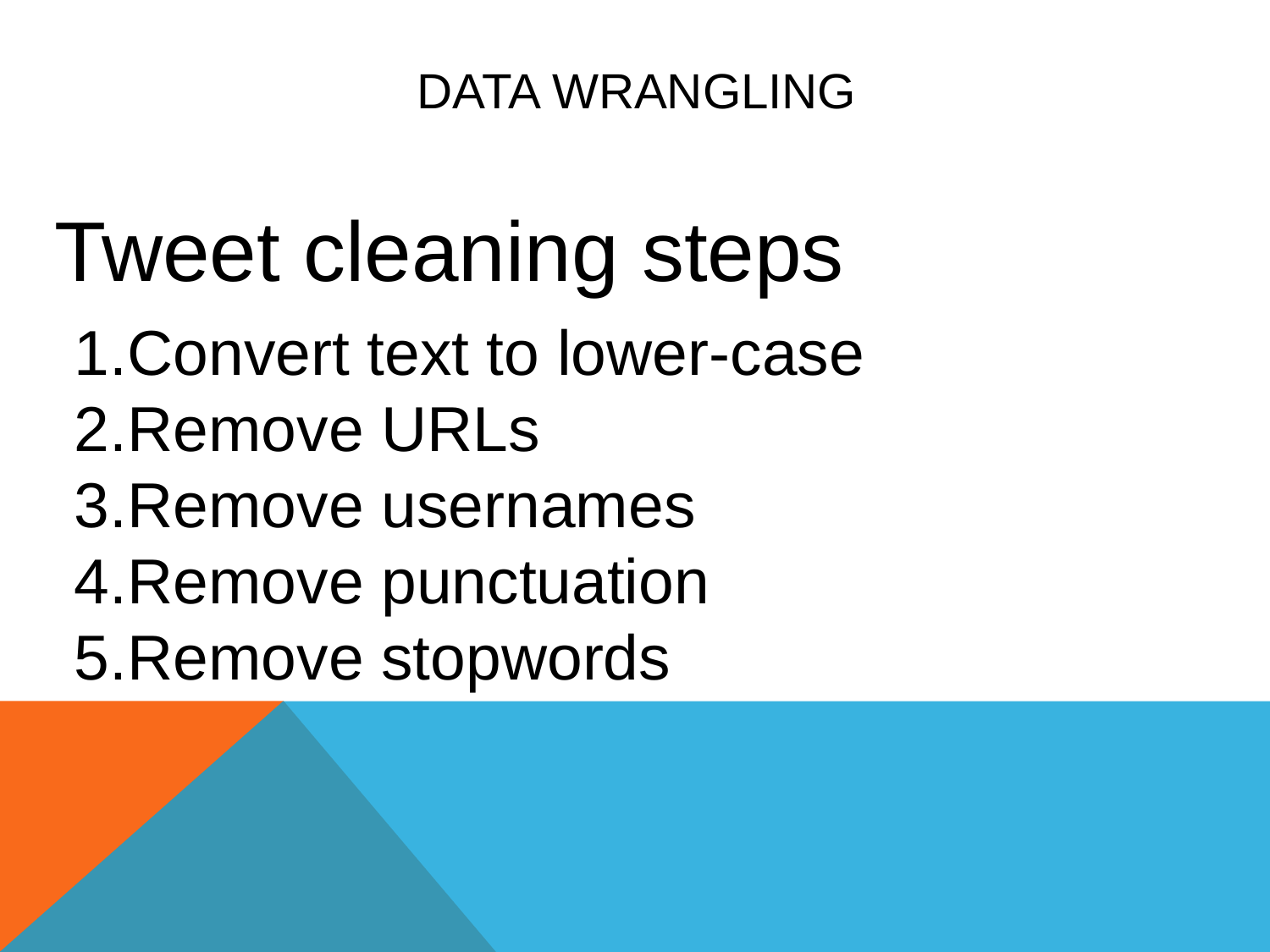

# Data Wrangling
Tweet cleaning steps
Convert text to lower-case
Remove URLs
Remove usernames
Remove punctuation
Remove stopwords